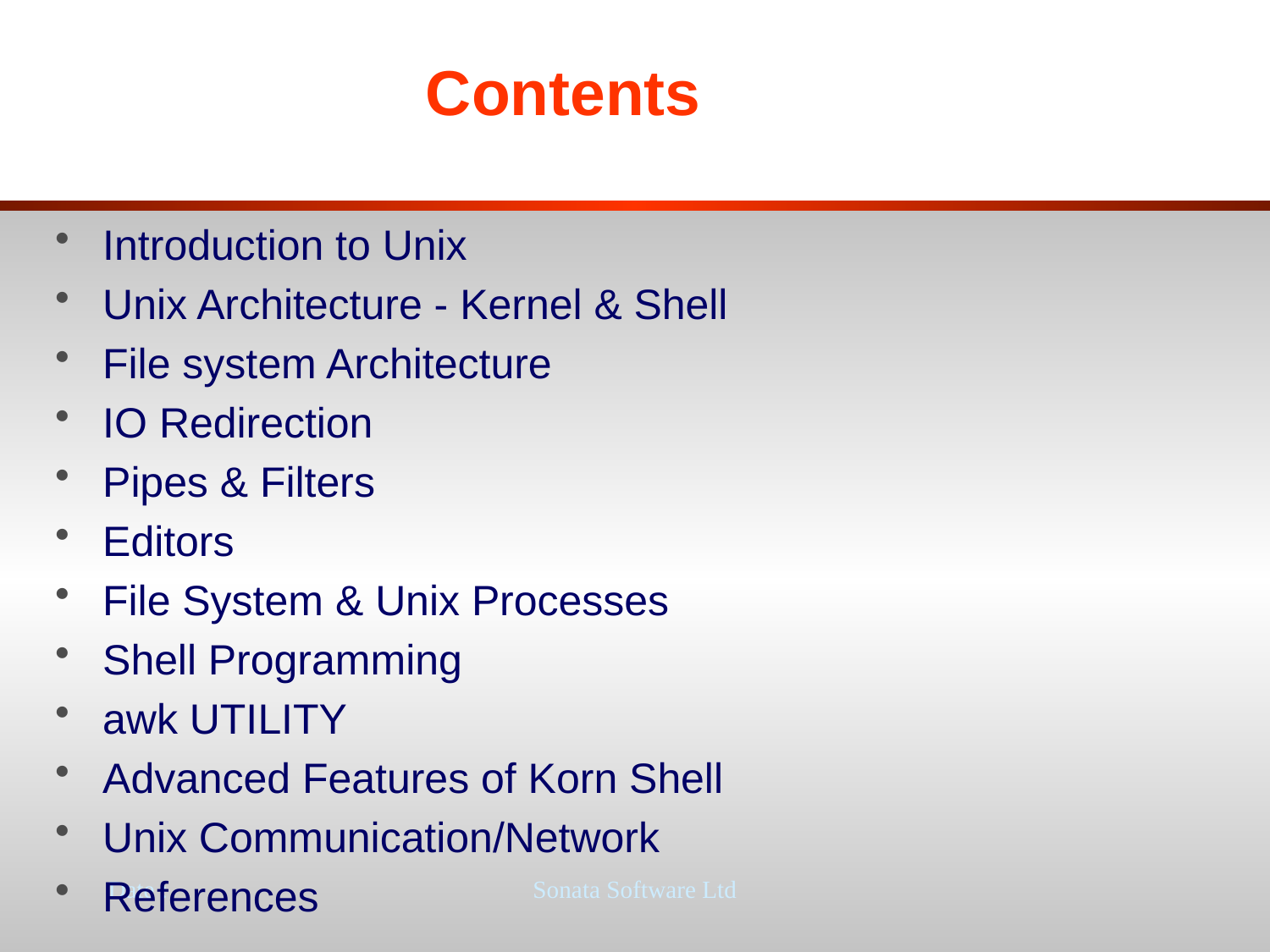

# Contents
Introduction to Unix
Unix Architecture - Kernel & Shell
File system Architecture
IO Redirection
Pipes & Filters
Editors
File System & Unix Processes
Shell Programming
awk UTILITY
Advanced Features of Korn Shell
Unix Communication/Network
References
Date :
Sonata Software Ltd